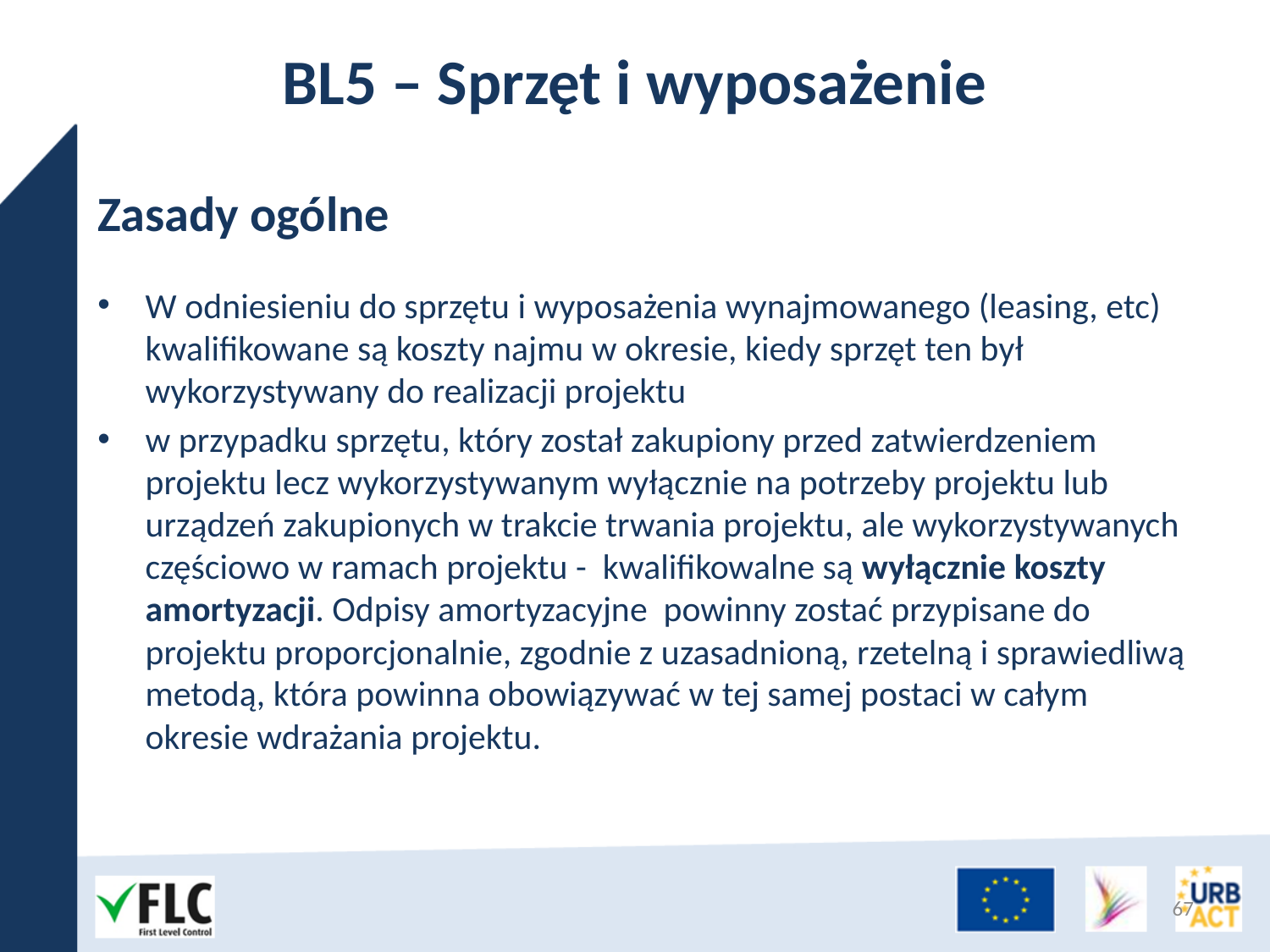

# BL5 – Sprzęt i wyposażenie
Zasady ogólne

W odniesieniu do sprzętu i wyposażenia wynajmowanego (leasing, etc) kwalifikowane są koszty najmu w okresie, kiedy sprzęt ten był wykorzystywany do realizacji projektu
w przypadku sprzętu, który został zakupiony przed zatwierdzeniem projektu lecz wykorzystywanym wyłącznie na potrzeby projektu lub urządzeń zakupionych w trakcie trwania projektu, ale wykorzystywanych częściowo w ramach projektu -  kwalifikowalne są wyłącznie koszty amortyzacji. Odpisy amortyzacyjne  powinny zostać przypisane do projektu proporcjonalnie, zgodnie z uzasadnioną, rzetelną i sprawiedliwą metodą, która powinna obowiązywać w tej samej postaci w całym okresie wdrażania projektu.

67